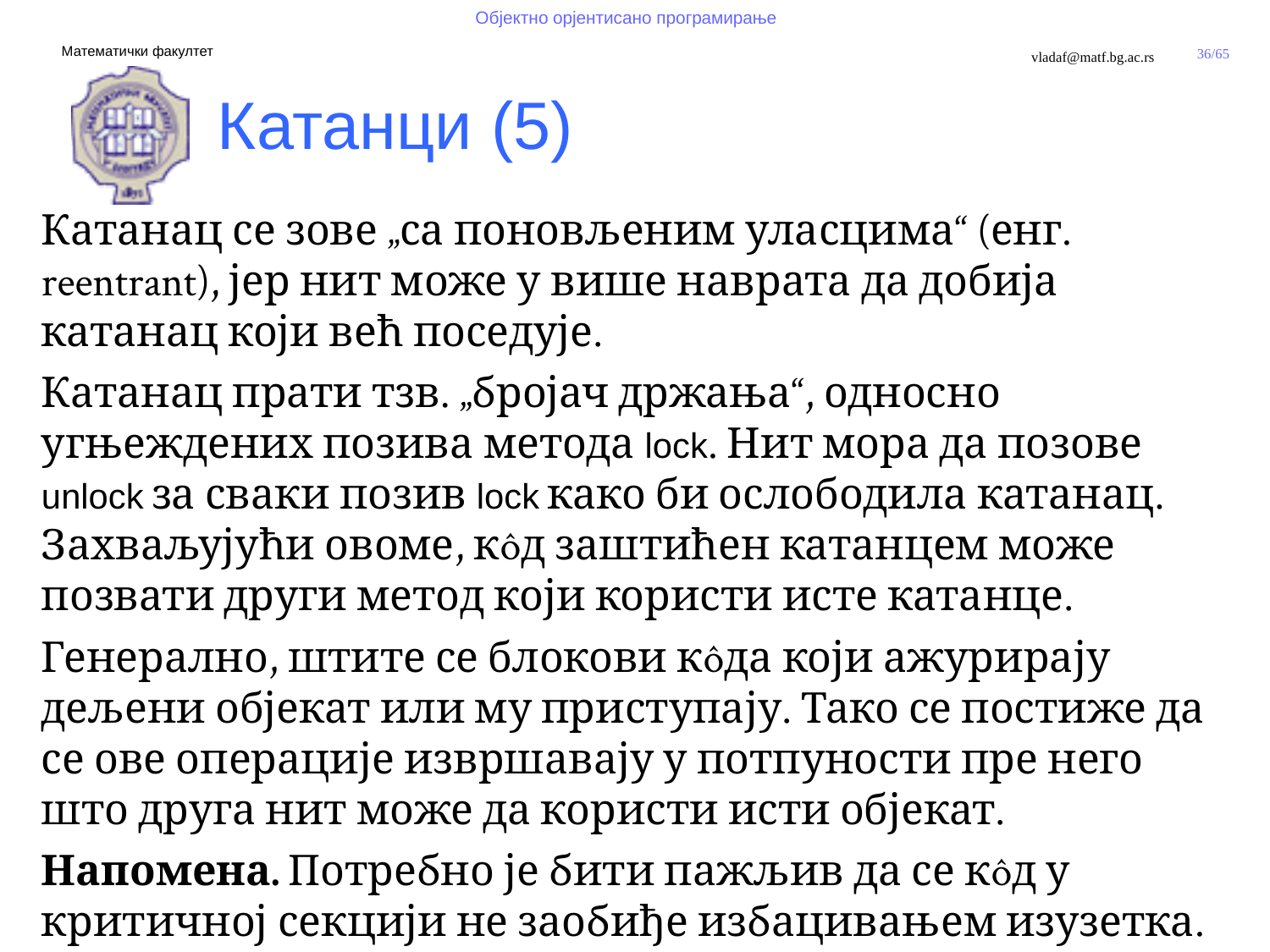

Катанци (5)
Катанац се зове „са поновљеним уласцима“ (енг. reentrant), јер нит може у више наврата да добија катанац који већ поседује.
Катанац прати тзв. „бројач држања“, односно угњеждених позива метода lock. Нит мора да позове unlock за сваки позив lock како би ослободила катанац. Захваљујући овоме, кôд заштићен катанцем може позвати други метод који користи исте катанце.
Генерално, штите се блокови кôда који ажурирају дељени објекат или му приступају. Тако се постиже да се ове операције извршавају у потпуности пре него што друга нит може да користи исти објекат.
Напомена. Потребно је бити пажљив да се кôд у критичној секцији не заобиђе избацивањем изузетка. Уколико се избаци изузетак пре краја критичне секције, finally клауза ослобађа катанац, али објекат може бити у оштећеном стању.